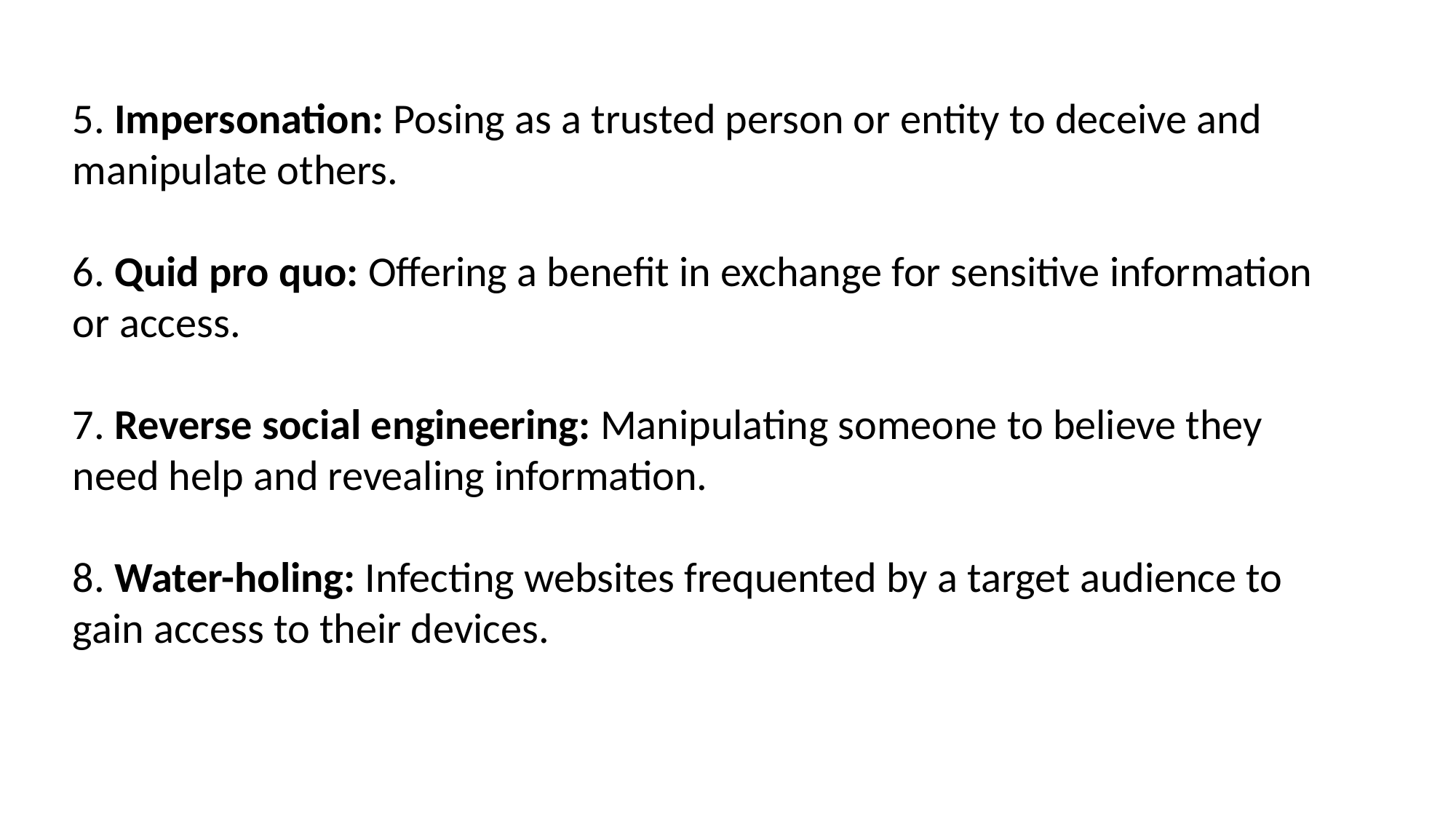

5. Impersonation: Posing as a trusted person or entity to deceive and manipulate others.

6. Quid pro quo: Offering a benefit in exchange for sensitive information or access.

7. Reverse social engineering: Manipulating someone to believe they need help and revealing information.

8. Water-holing: Infecting websites frequented by a target audience to gain access to their devices.